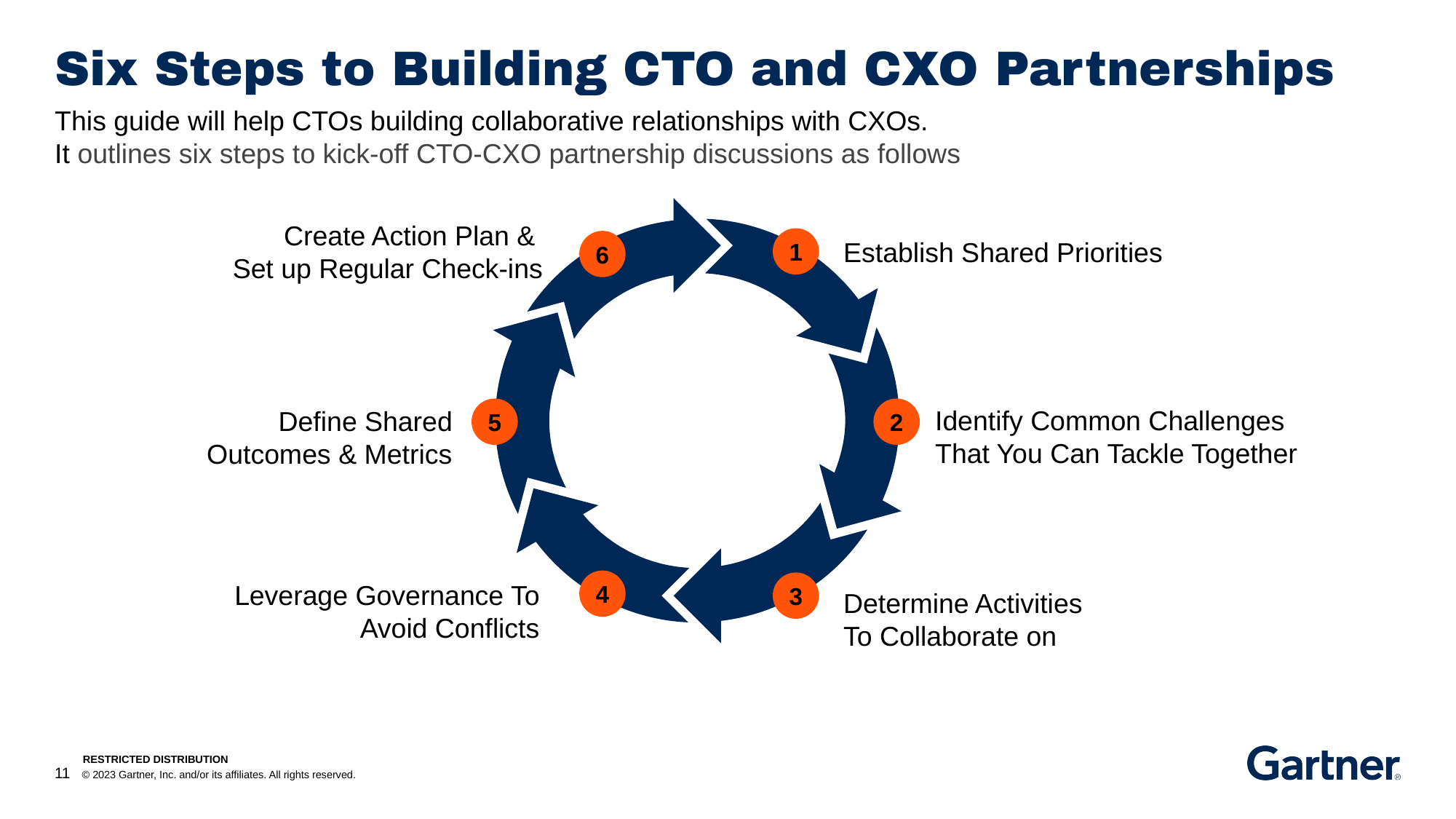

# Six Steps to Building CTO and CXO Partnerships
This guide will help CTOs building collaborative relationships with CXOs.
It outlines six steps to kick-off CTO-CXO partnership discussions as follows

Create Action Plan &
Set up Regular Check-ins
1
Establish Shared Priorities
6
Identify Common Challenges That You Can Tackle Together
Define Shared Outcomes & Metrics
5
2
4
Leverage Governance To Avoid Conflicts
3
Determine Activities To Collaborate on